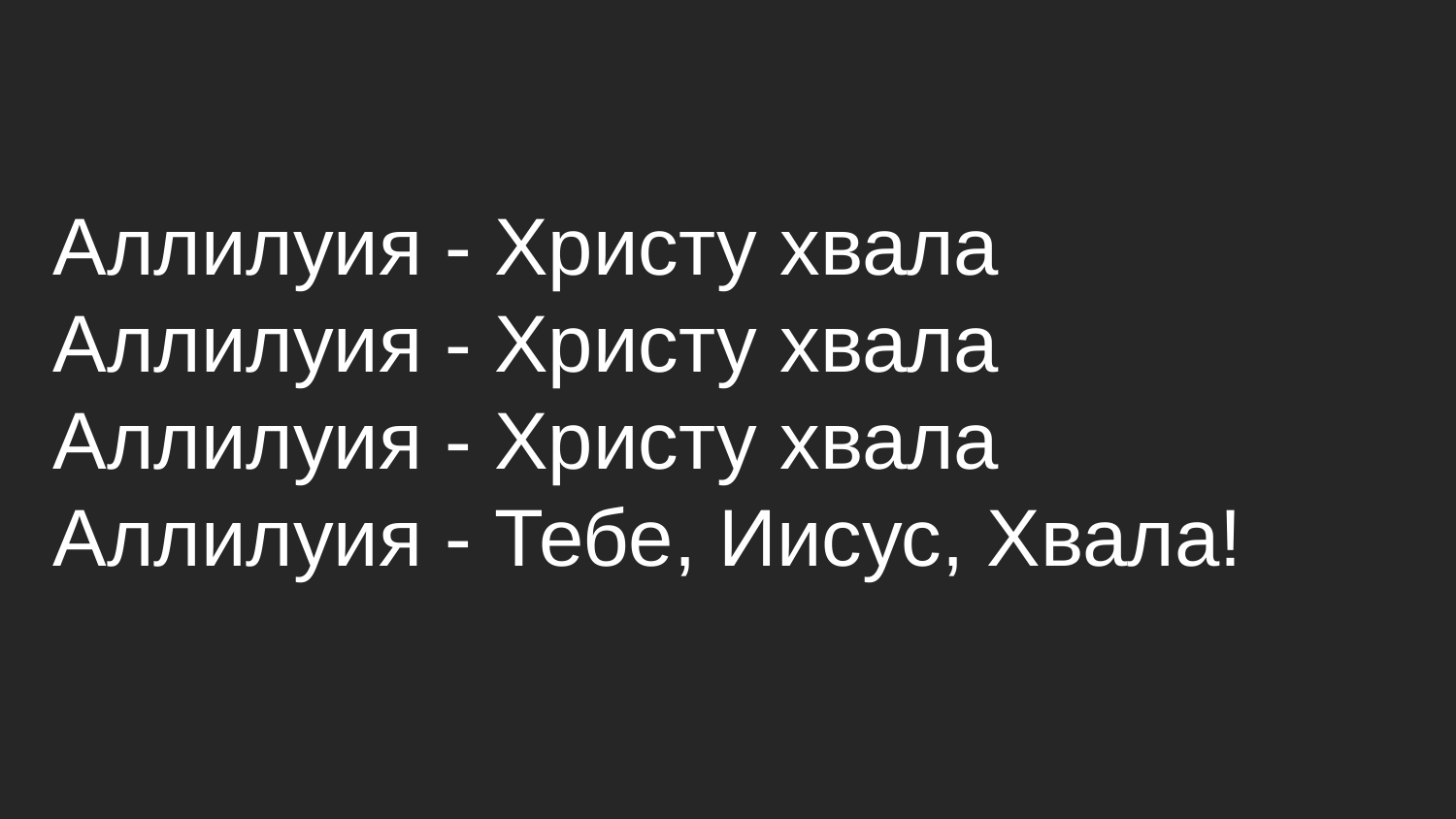

Аллилуия - Христу хвала
Аллилуия - Христу хвала
Аллилуия - Христу хвала
Аллилуия - Тебе, Иисус, Хвала!